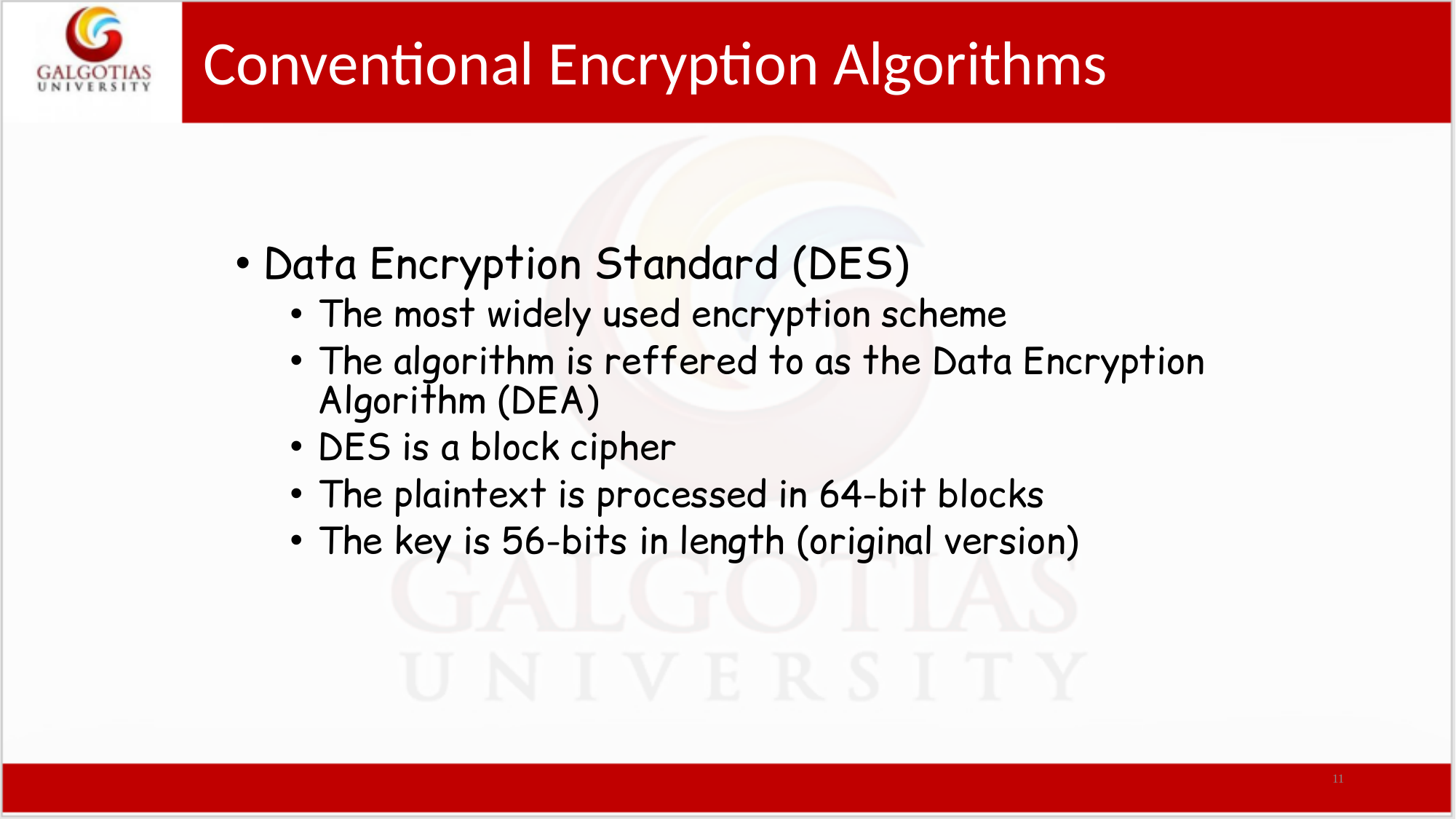

# Conventional Encryption Algorithms
Data Encryption Standard (DES)
The most widely used encryption scheme
The algorithm is reffered to as the Data Encryption Algorithm (DEA)
DES is a block cipher
The plaintext is processed in 64-bit blocks
The key is 56-bits in length (original version)

11